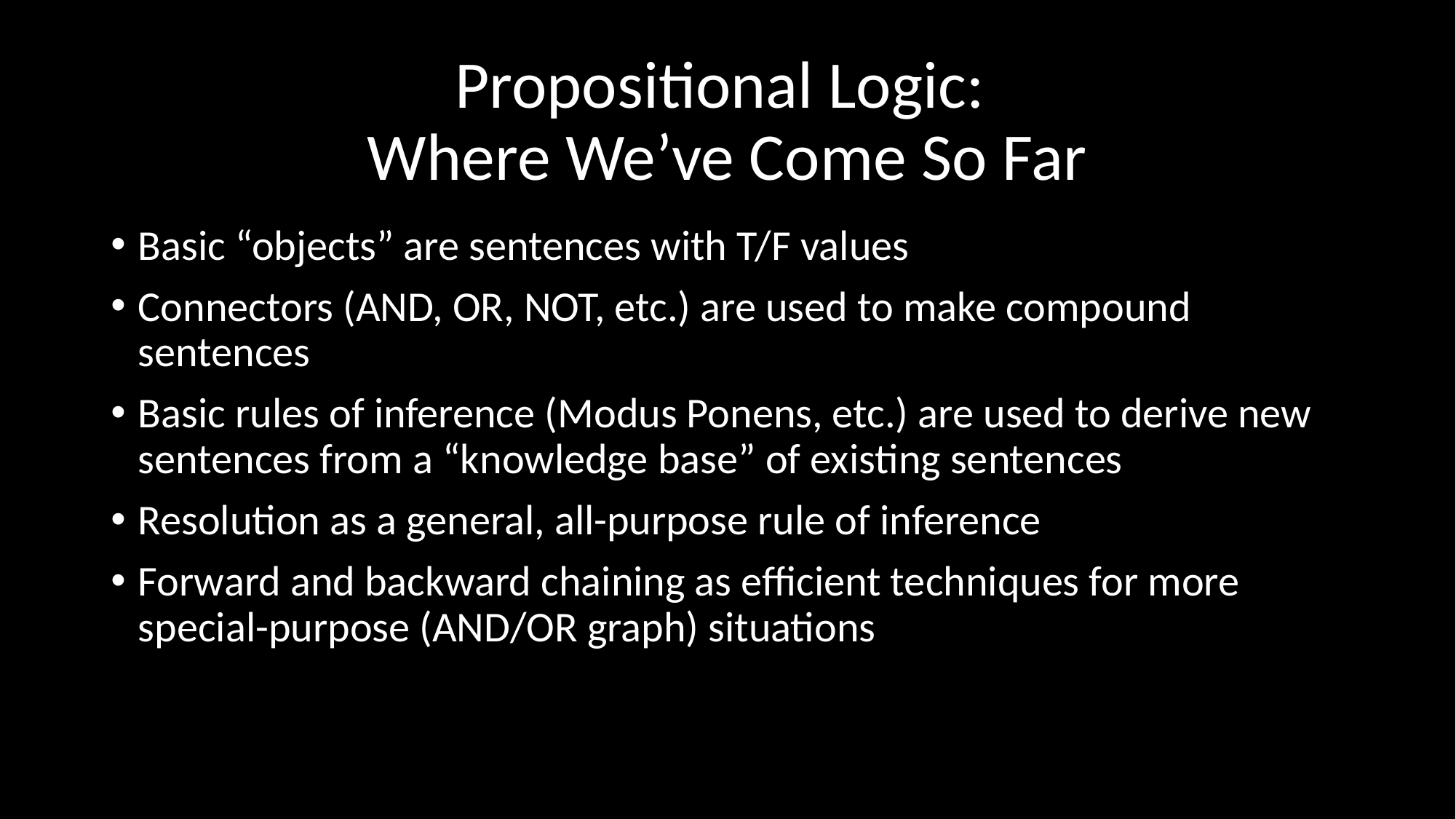

# Propositional Logic: Where We’ve Come So Far
Basic “objects” are sentences with T/F values
Connectors (AND, OR, NOT, etc.) are used to make compound sentences
Basic rules of inference (Modus Ponens, etc.) are used to derive new sentences from a “knowledge base” of existing sentences
Resolution as a general, all-purpose rule of inference
Forward and backward chaining as efficient techniques for more special-purpose (AND/OR graph) situations